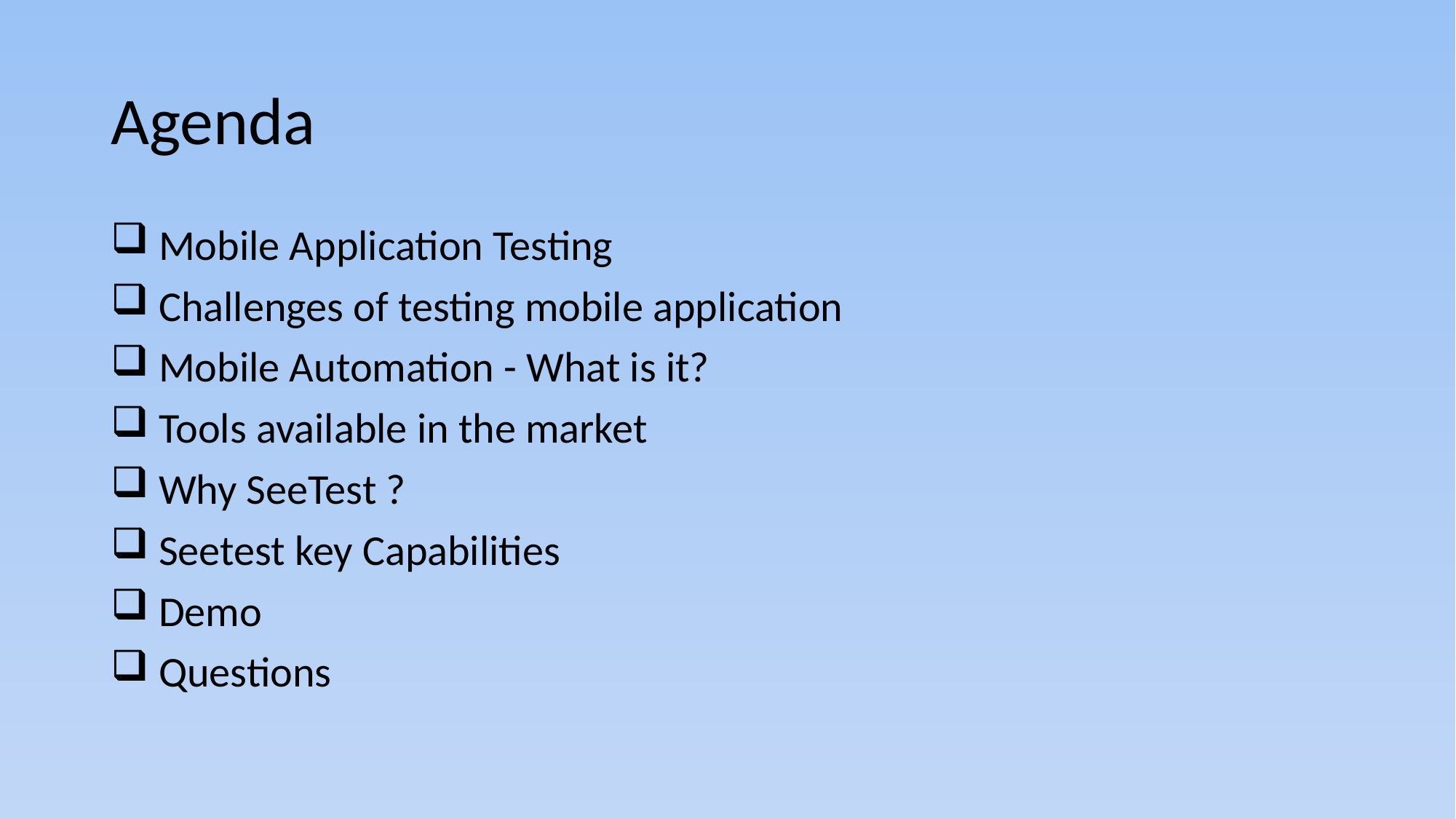

# Agenda
 Mobile Application Testing
 Challenges of testing mobile application
 Mobile Automation - What is it?
 Tools available in the market
 Why SeeTest ?
 Seetest key Capabilities
 Demo
 Questions